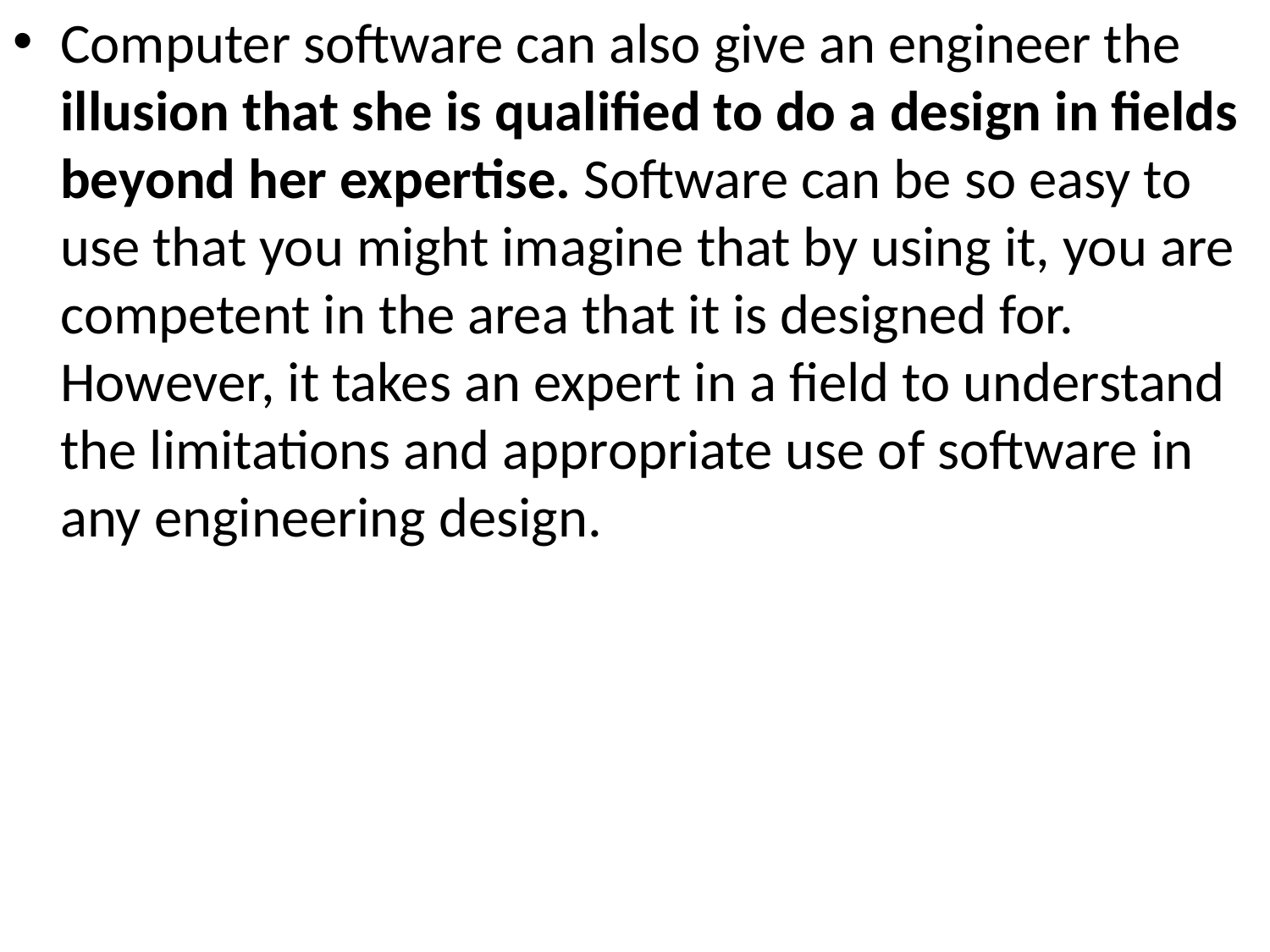

Computer software can also give an engineer the illusion that she is qualified to do a design in fields beyond her expertise. Software can be so easy to use that you might imagine that by using it, you are competent in the area that it is designed for.
However, it takes an expert in a field to understand the limitations and appropriate use of software in any engineering design.